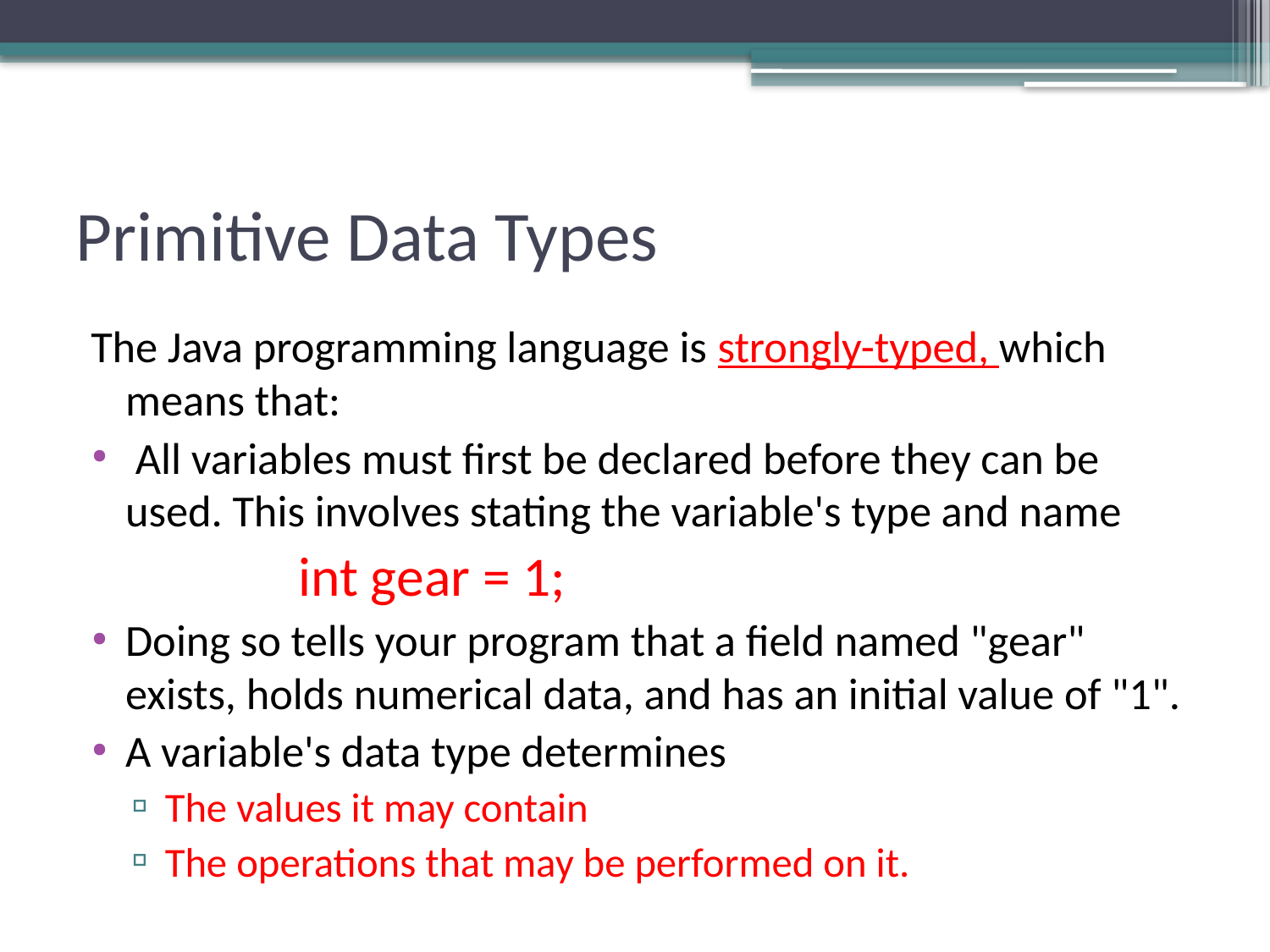

# Primitive Data Types
The Java programming language is strongly-typed, which means that:
 All variables must first be declared before they can be used. This involves stating the variable's type and name
int gear = 1;
Doing so tells your program that a field named "gear" exists, holds numerical data, and has an initial value of "1".
A variable's data type determines
The values it may contain
The operations that may be performed on it.